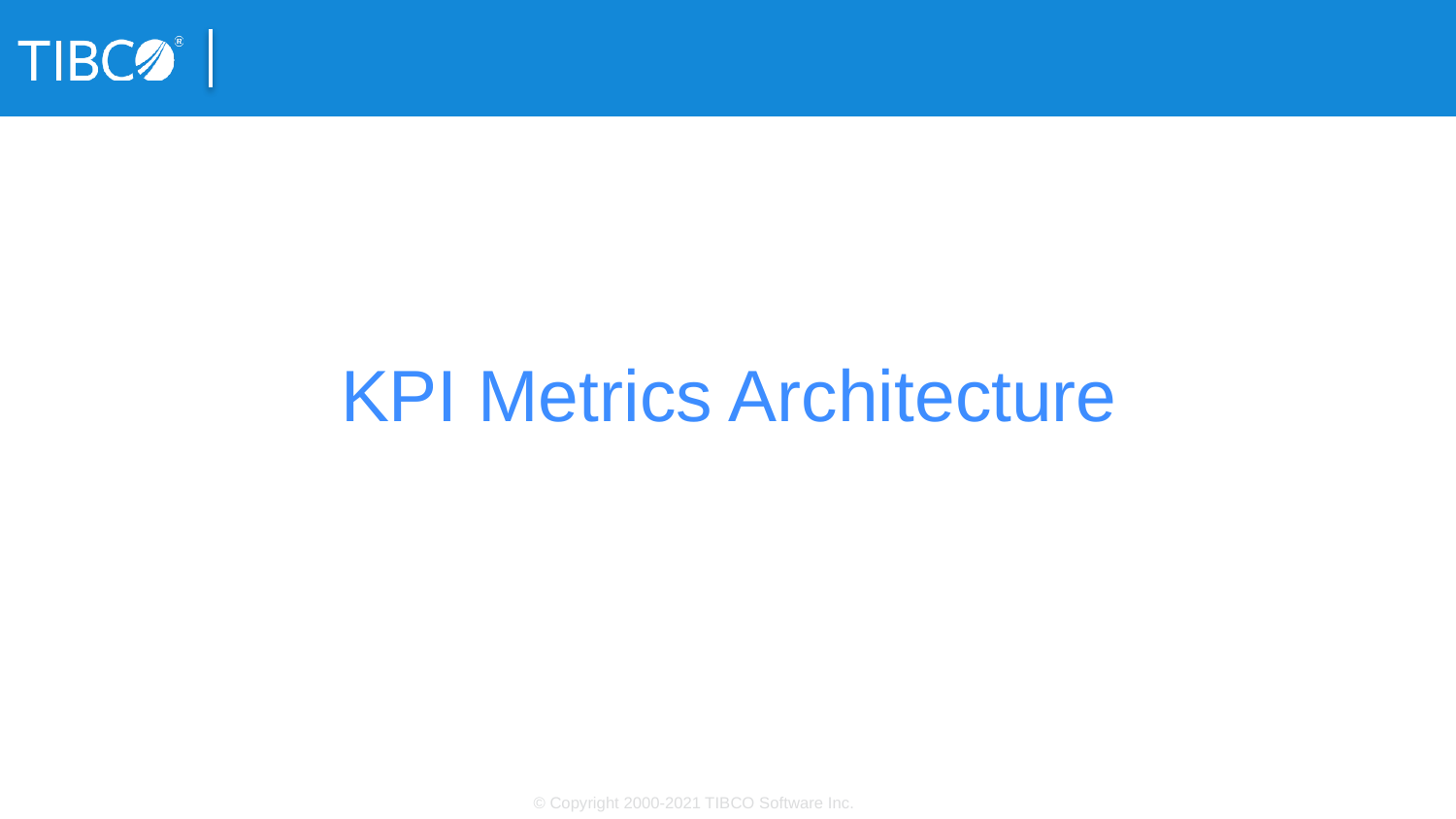

# KPI Metrics Architecture
© Copyright 2000-2021 TIBCO Software Inc.